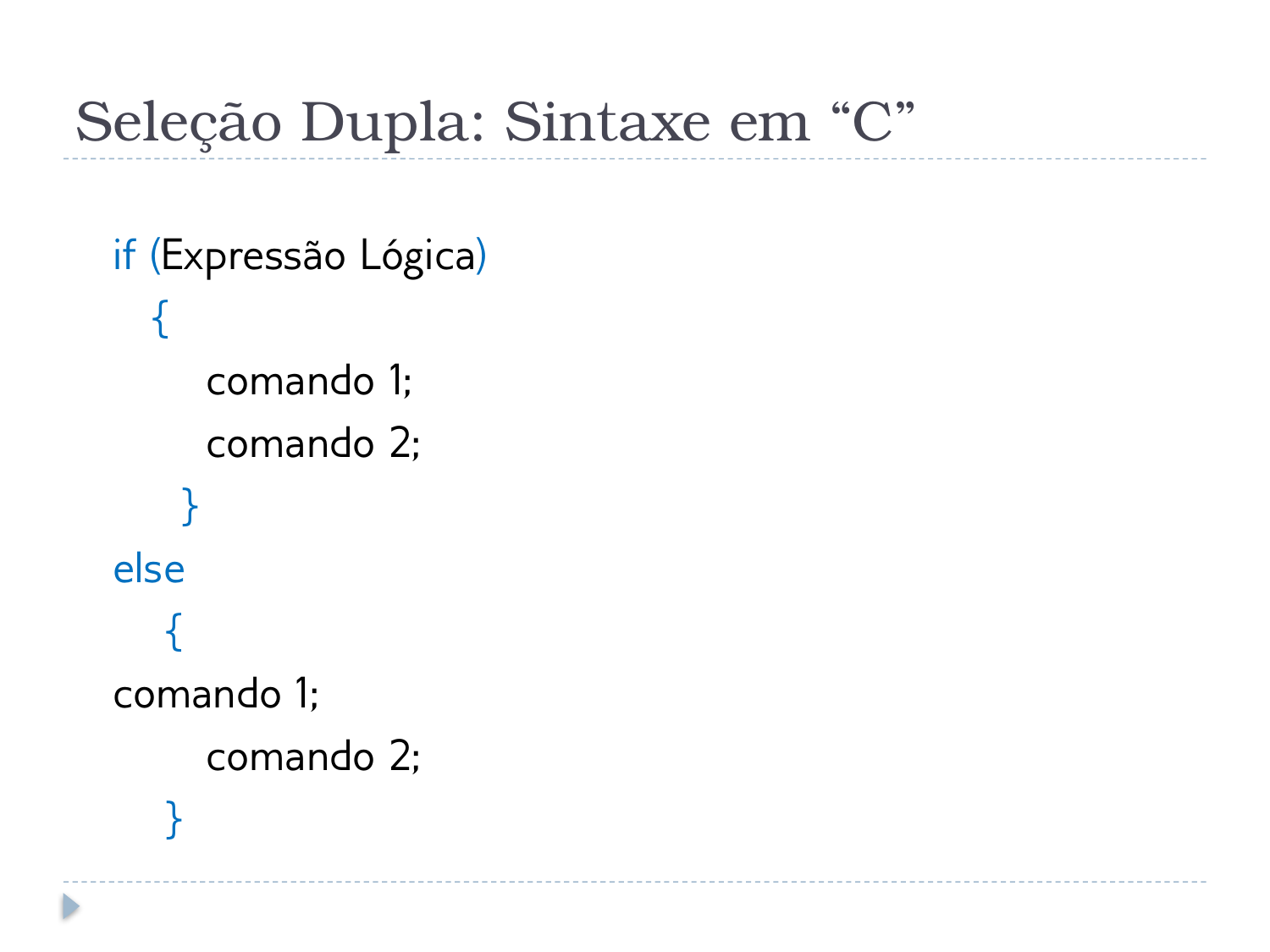

# Seleção Dupla: Sintaxe em “C”

	if (Expressão Lógica)
	   {
	       comando 1;
	       comando 2;
        }
	else
	    {
		comando 1;
	       comando 2;
	    }